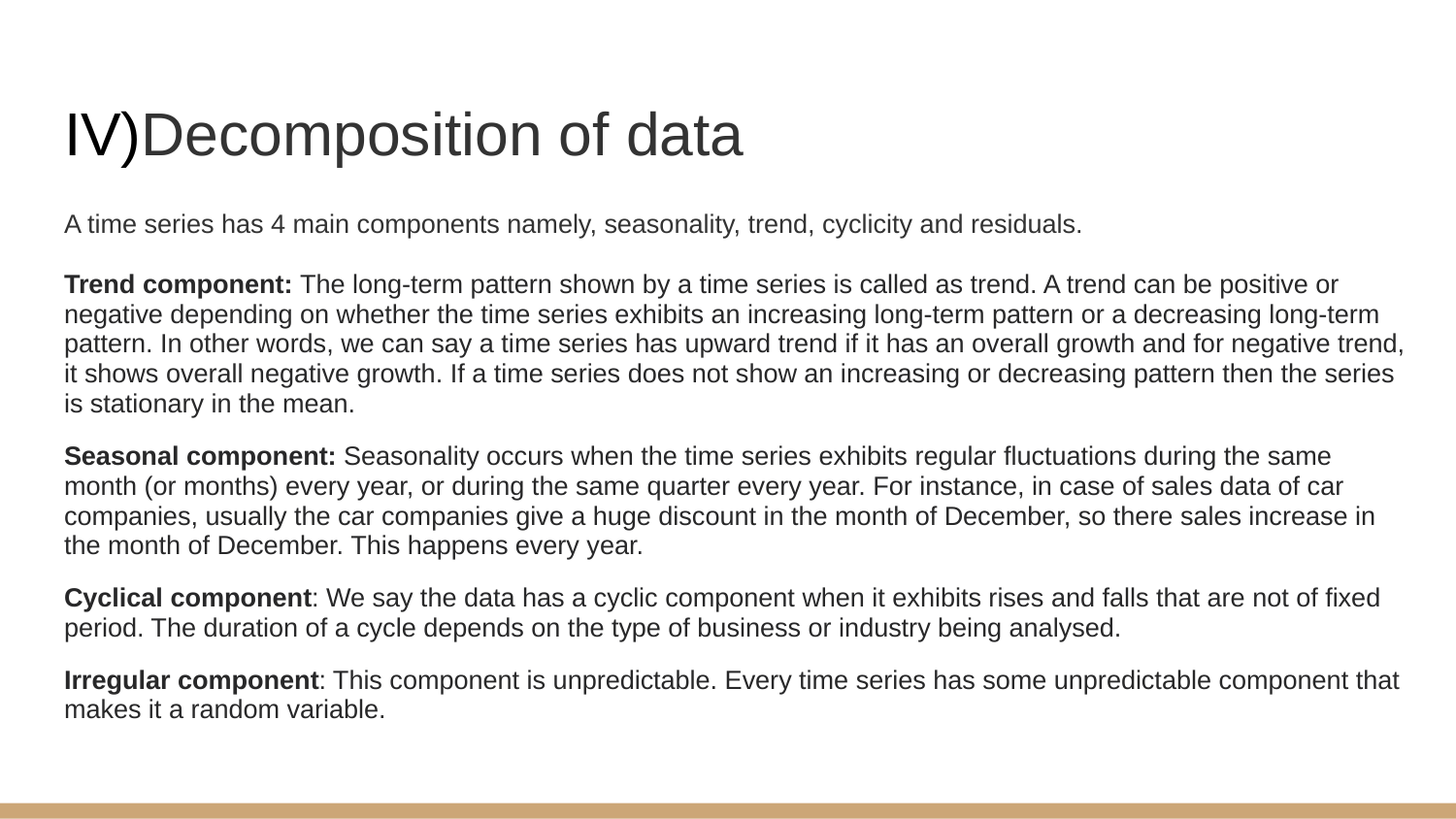

# IV)Decomposition of data
A time series has 4 main components namely, seasonality, trend, cyclicity and residuals.

Trend component: The long-term pattern shown by a time series is called as trend. A trend can be positive or negative depending on whether the time series exhibits an increasing long-term pattern or a decreasing long-term pattern. In other words, we can say a time series has upward trend if it has an overall growth and for negative trend, it shows overall negative growth. If a time series does not show an increasing or decreasing pattern then the series is stationary in the mean.
Seasonal component: Seasonality occurs when the time series exhibits regular fluctuations during the same month (or months) every year, or during the same quarter every year. For instance, in case of sales data of car companies, usually the car companies give a huge discount in the month of December, so there sales increase in the month of December. This happens every year.
Cyclical component: We say the data has a cyclic component when it exhibits rises and falls that are not of fixed period. The duration of a cycle depends on the type of business or industry being analysed.
Irregular component: This component is unpredictable. Every time series has some unpredictable component that makes it a random variable.